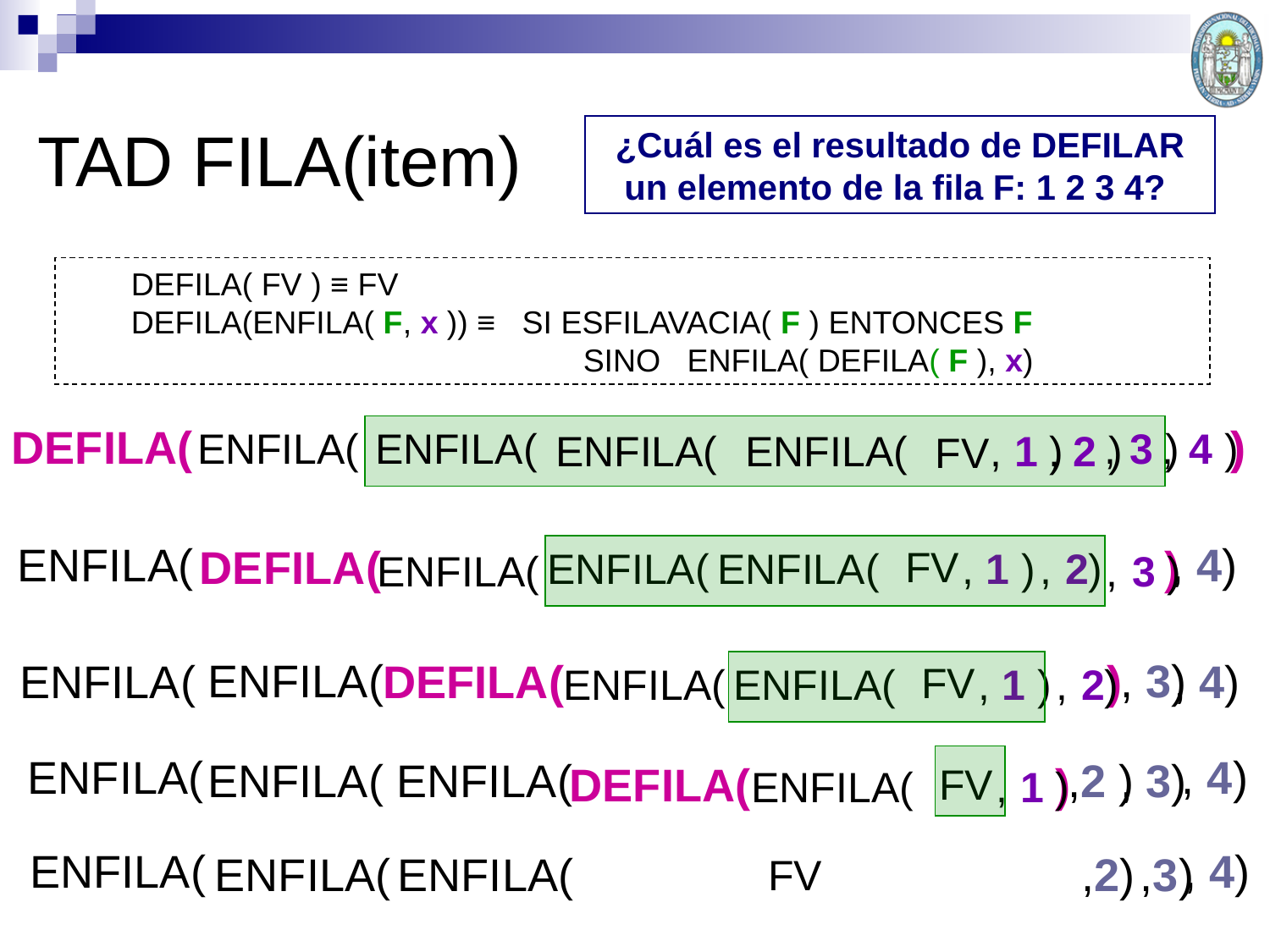

TAD FILA(item)
¿Cuál es el resultado de DEFILAR un elemento de la fila F: 1 2 3 4?
DEFILA( FV ) ≡ FV
DEFILA(ENFILA( F, x )) ≡   SI ESFILAVACIA( F ) ENTONCES F
			        SINO   ENFILA( DEFILA( F ), x)
DEFILA(       					                          )
ENFILA(                                                                    , 4 )
ENFILA(                                                , 3 )

ENFILA(                            , 2 )
ENFILA(       , 1 )
FV
ENFILA(                                                                             , 4)
DEFILA(      			                          )
FV
ENFILA(                            , 2)

ENFILA(       , 1 )
ENFILA(                                                , 3 )
ENFILA(                                                          , 3)
ENFILA(                                                                             , 4)
DEFILA(  	                                     )
FV
ENFILA(                            , 2)
ENFILA(       , 1 )

ENFILA(                                                                             , 4)
ENFILA(                                                          , 3)
ENFILA(                                       ,2 )

DEFILA(                        )
FV
ENFILA(       , 1 )
ENFILA(                                                                             , 4)
ENFILA(                                                           ,3)
ENFILA(                                        ,2)
FV